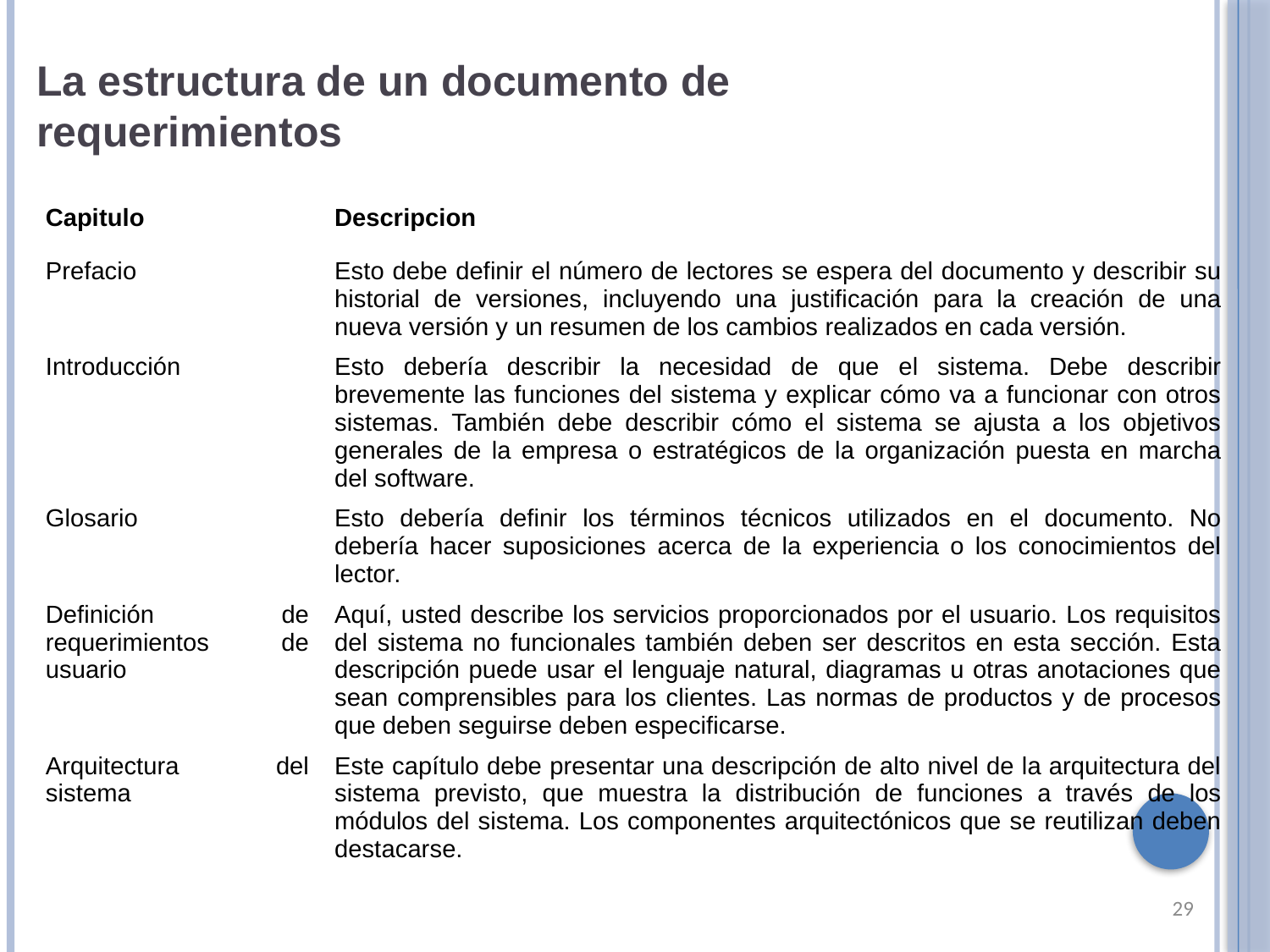

La estructura de un documento de requerimientos
| Capitulo | Descripcion |
| --- | --- |
| Prefacio | Esto debe definir el número de lectores se espera del documento y describir su historial de versiones, incluyendo una justificación para la creación de una nueva versión y un resumen de los cambios realizados en cada versión. |
| Introducción | Esto debería describir la necesidad de que el sistema. Debe describir brevemente las funciones del sistema y explicar cómo va a funcionar con otros sistemas. También debe describir cómo el sistema se ajusta a los objetivos generales de la empresa o estratégicos de la organización puesta en marcha del software. |
| Glosario | Esto debería definir los términos técnicos utilizados en el documento. No debería hacer suposiciones acerca de la experiencia o los conocimientos del lector. |
| Definición de requerimientos de usuario | Aquí, usted describe los servicios proporcionados por el usuario. Los requisitos del sistema no funcionales también deben ser descritos en esta sección. Esta descripción puede usar el lenguaje natural, diagramas u otras anotaciones que sean comprensibles para los clientes. Las normas de productos y de procesos que deben seguirse deben especificarse. |
| Arquitectura del sistema | Este capítulo debe presentar una descripción de alto nivel de la arquitectura del sistema previsto, que muestra la distribución de funciones a través de los módulos del sistema. Los componentes arquitectónicos que se reutilizan deben destacarse. |
29